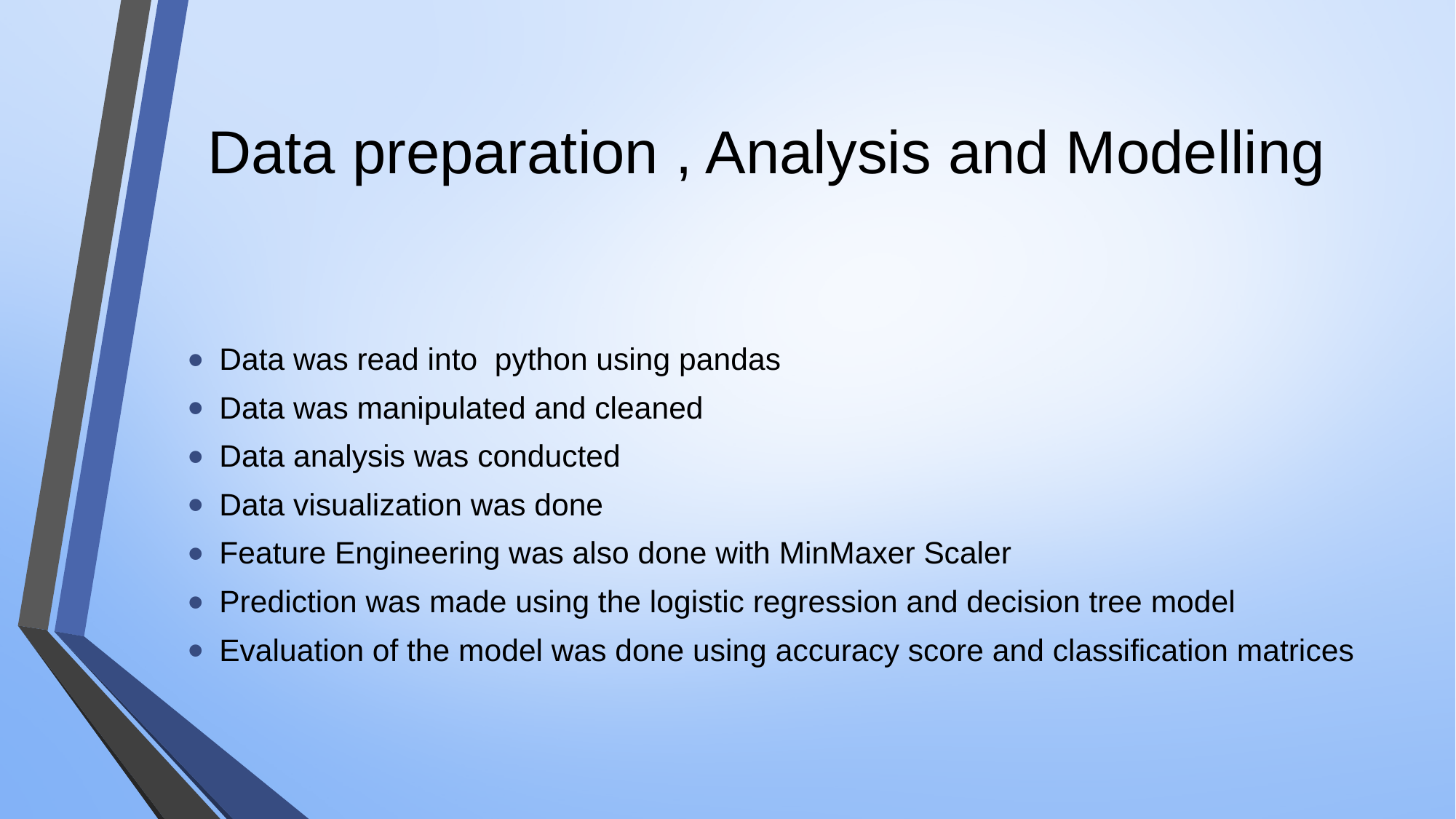

# Data preparation , Analysis and Modelling
Data was read into  python using pandas
Data was manipulated and cleaned
Data analysis was conducted
Data visualization was done
Feature Engineering was also done with MinMaxer Scaler
Prediction was made using the logistic regression and decision tree model
Evaluation of the model was done using accuracy score and classification matrices